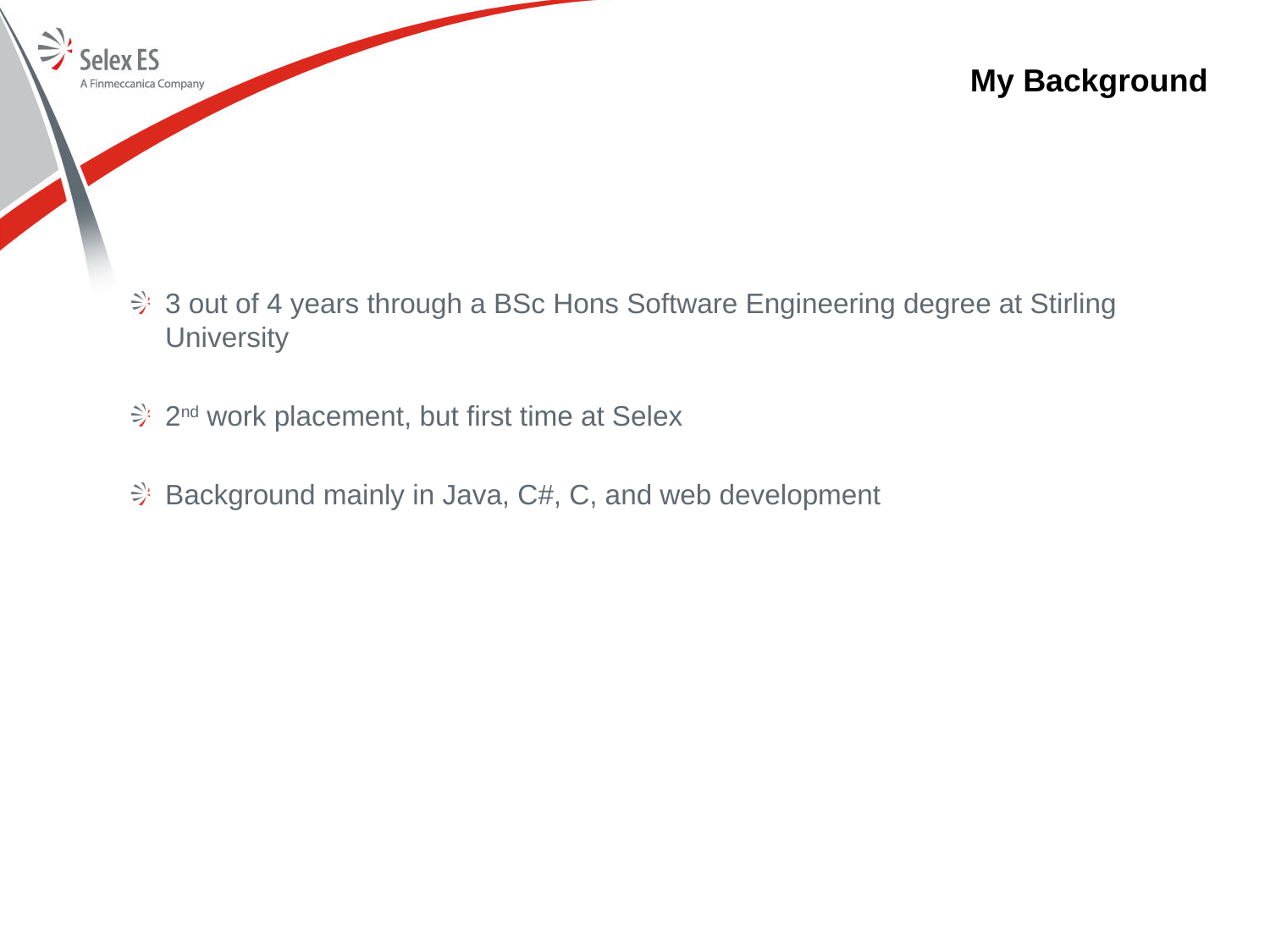

# My Background
3 out of 4 years through a BSc Hons Software Engineering degree at Stirling University

2nd work placement, but first time at Selex

Background mainly in Java, C#, C, and web development